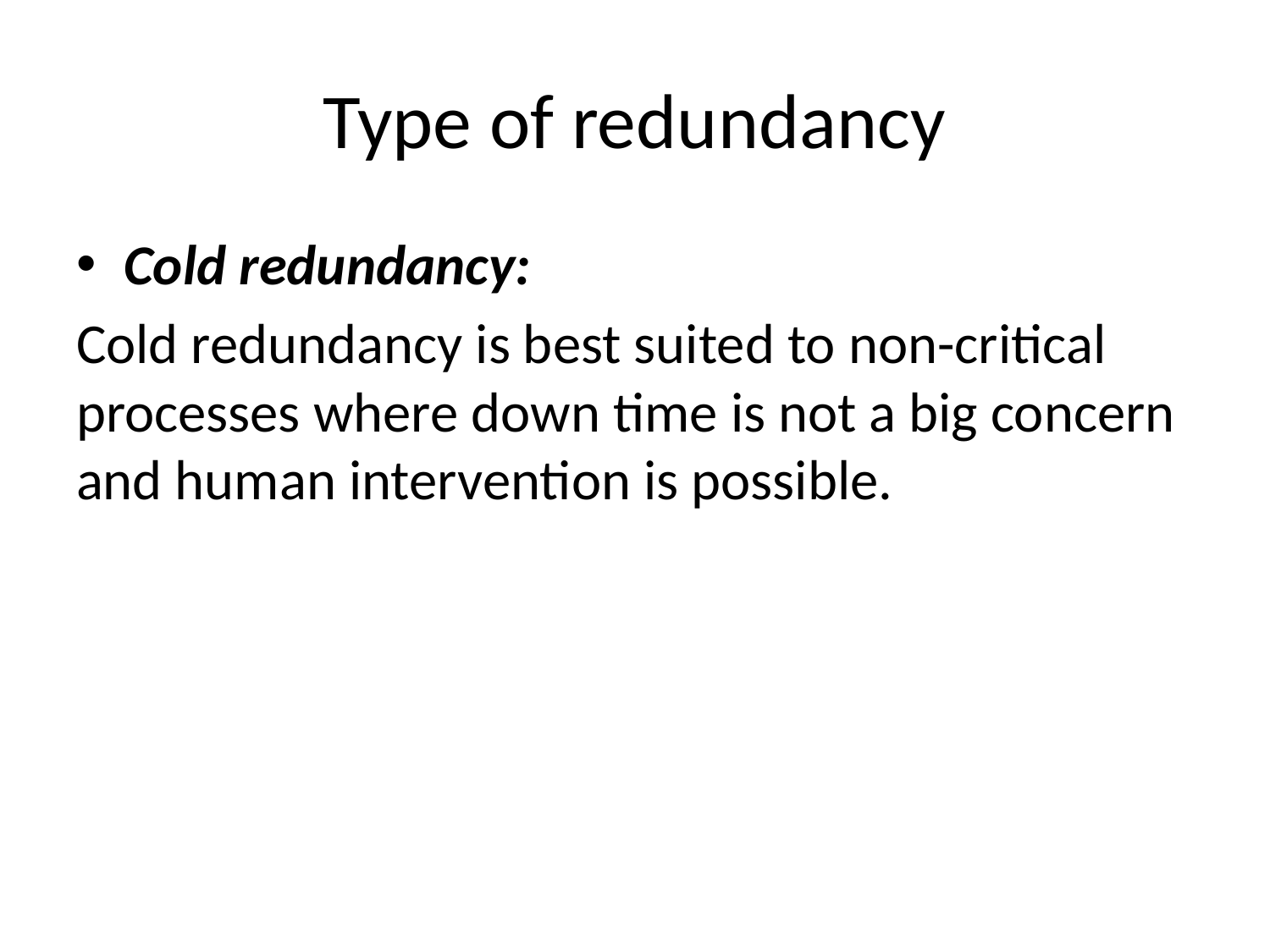

# Type of redundancy
Cold redundancy:
Cold redundancy is best suited to non-critical processes where down time is not a big concern and human intervention is possible.